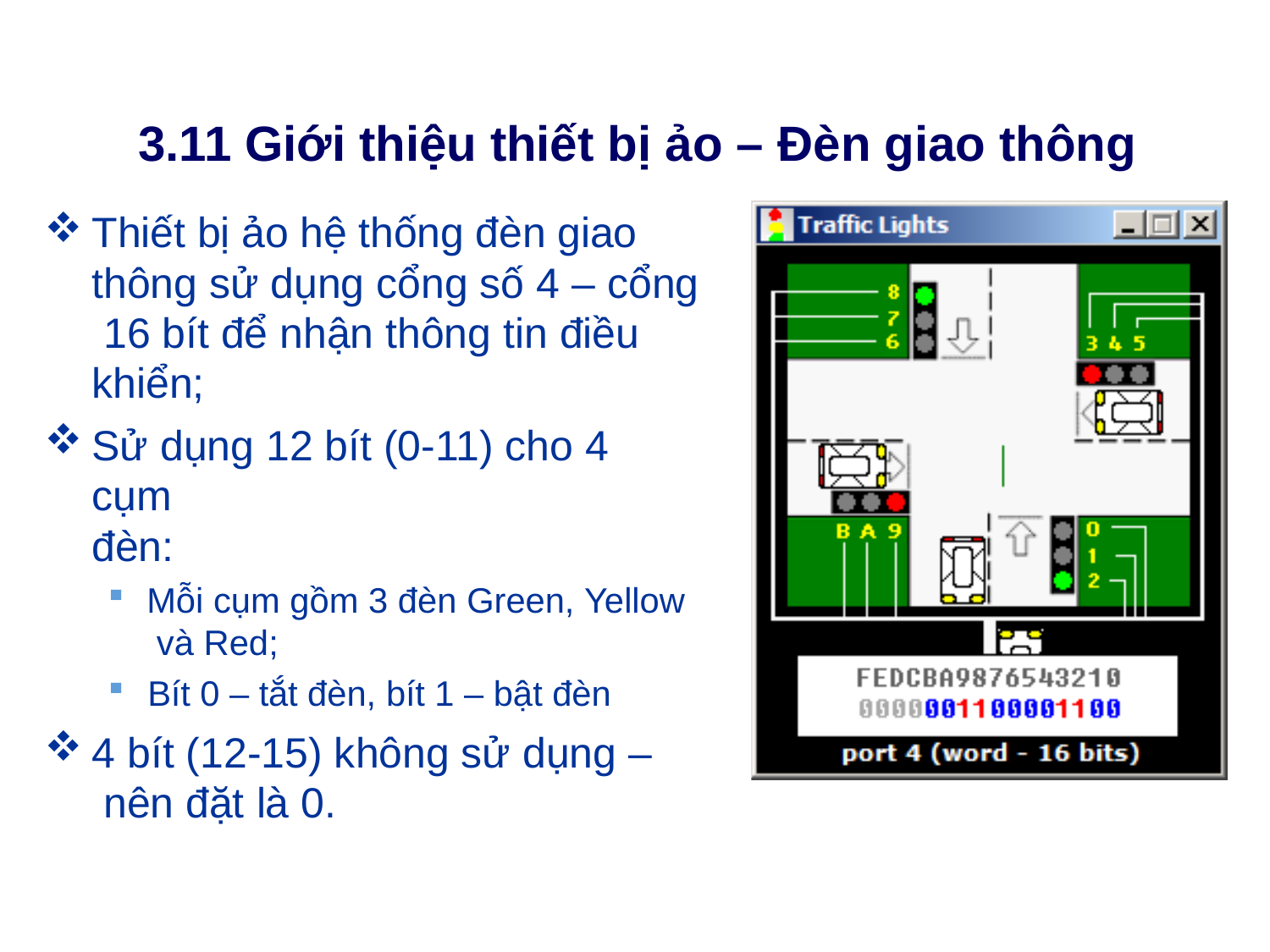

# 3.11 Giới thiệu thiết bị ảo – Đèn giao thông

Thiết bị ảo hệ thống đèn giao  thông sử dụng cổng số 4 – cổng  16 bít để nhận thông tin điều  khiển;
Sử dụng 12 bít (0-11) cho 4 cụm
đèn:
Mỗi cụm gồm 3 đèn Green, Yellow  và Red;
Bít 0 – tắt đèn, bít 1 – bật đèn
4 bít (12-15) không sử dụng –  nên đặt là 0.